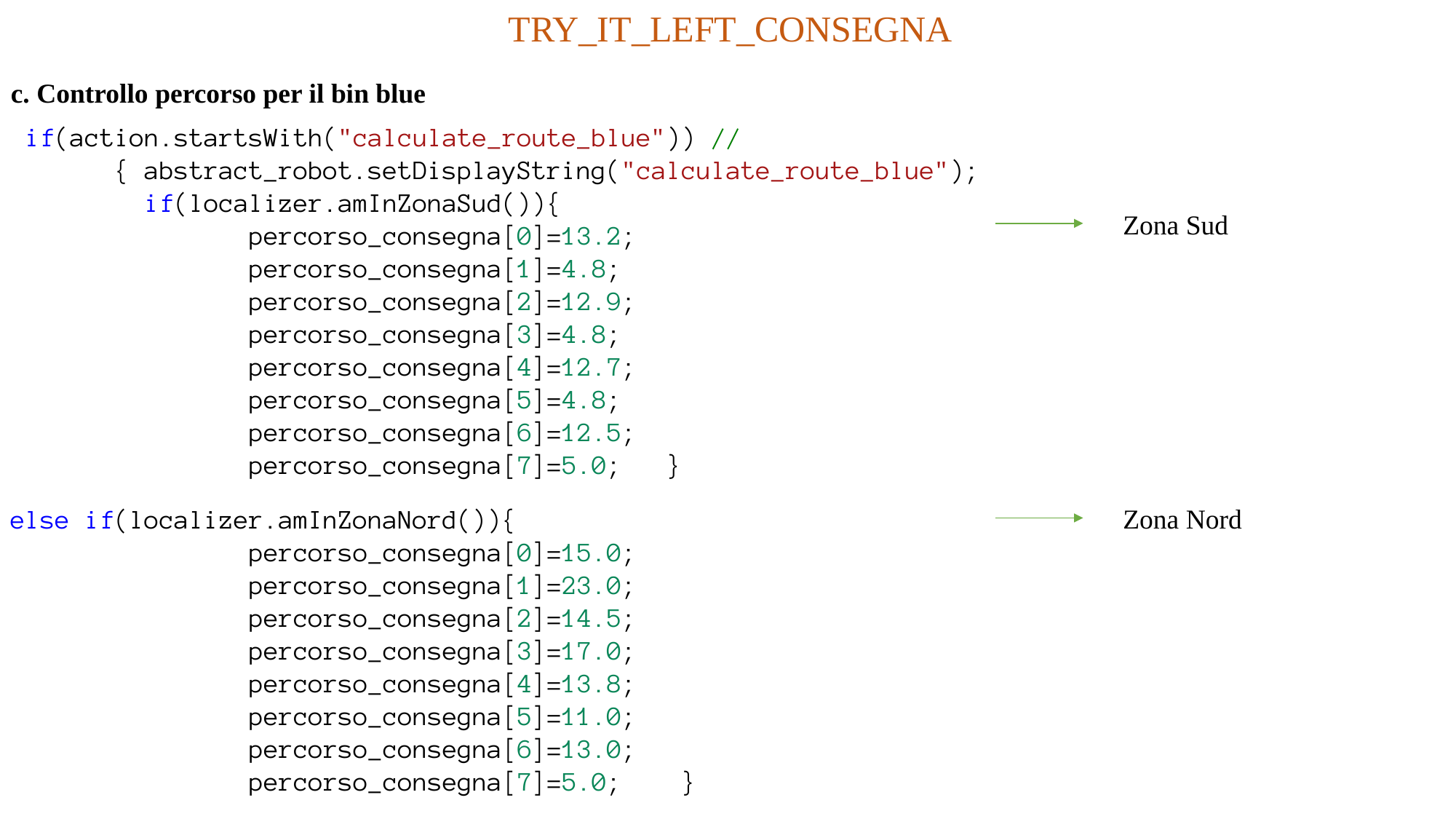

TRY_IT_LEFT_CONSEGNA
c. Controllo percorso per il bin blue
 if(action.startsWith("calculate_route_blue")) //
       { abstract_robot.setDisplayString("calculate_route_blue");
         if(localizer.amInZonaSud()){
                percorso_consegna[0]=13.2;
                percorso_consegna[1]=4.8;
                percorso_consegna[2]=12.9;
                percorso_consegna[3]=4.8;
                percorso_consegna[4]=12.7;
                percorso_consegna[5]=4.8;
                percorso_consegna[6]=12.5;
                percorso_consegna[7]=5.0;   }
Zona Sud
else if(localizer.amInZonaNord()){
                percorso_consegna[0]=15.0;
                percorso_consegna[1]=23.0;
                percorso_consegna[2]=14.5;
                percorso_consegna[3]=17.0;
                percorso_consegna[4]=13.8;
                percorso_consegna[5]=11.0;
                percorso_consegna[6]=13.0;
                percorso_consegna[7]=5.0;    }
Zona Nord